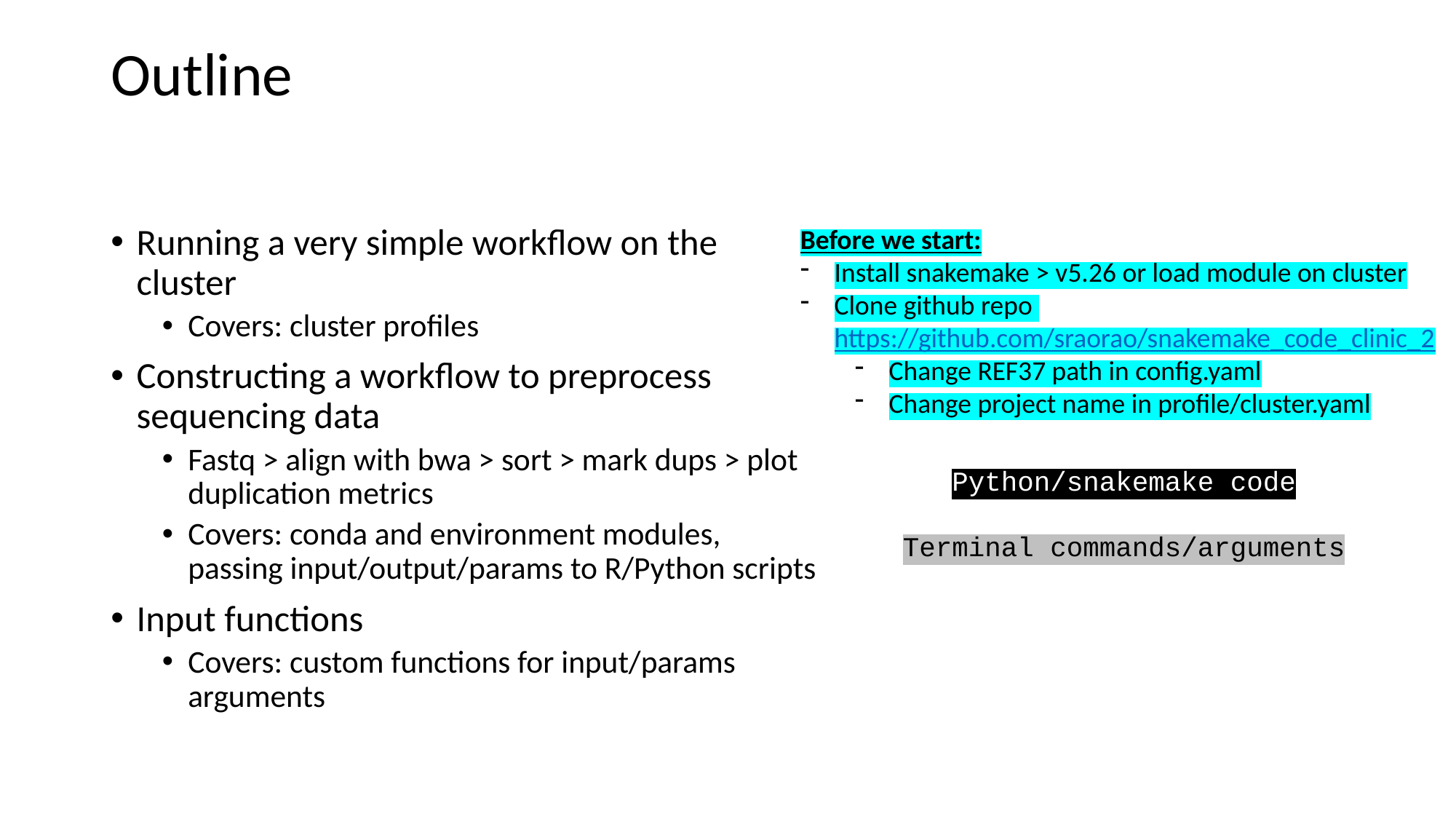

# Outline
Before we start:
Install snakemake > v5.26 or load module on cluster
Clone github repo https://github.com/sraorao/snakemake_code_clinic_2
Change REF37 path in config.yaml
Change project name in profile/cluster.yaml
Running a very simple workflow on the cluster
Covers: cluster profiles
Constructing a workflow to preprocess sequencing data
Fastq > align with bwa > sort > mark dups > plot duplication metrics
Covers: conda and environment modules, passing input/output/params to R/Python scripts
Input functions
Covers: custom functions for input/params arguments
Python/snakemake code

Terminal commands/arguments